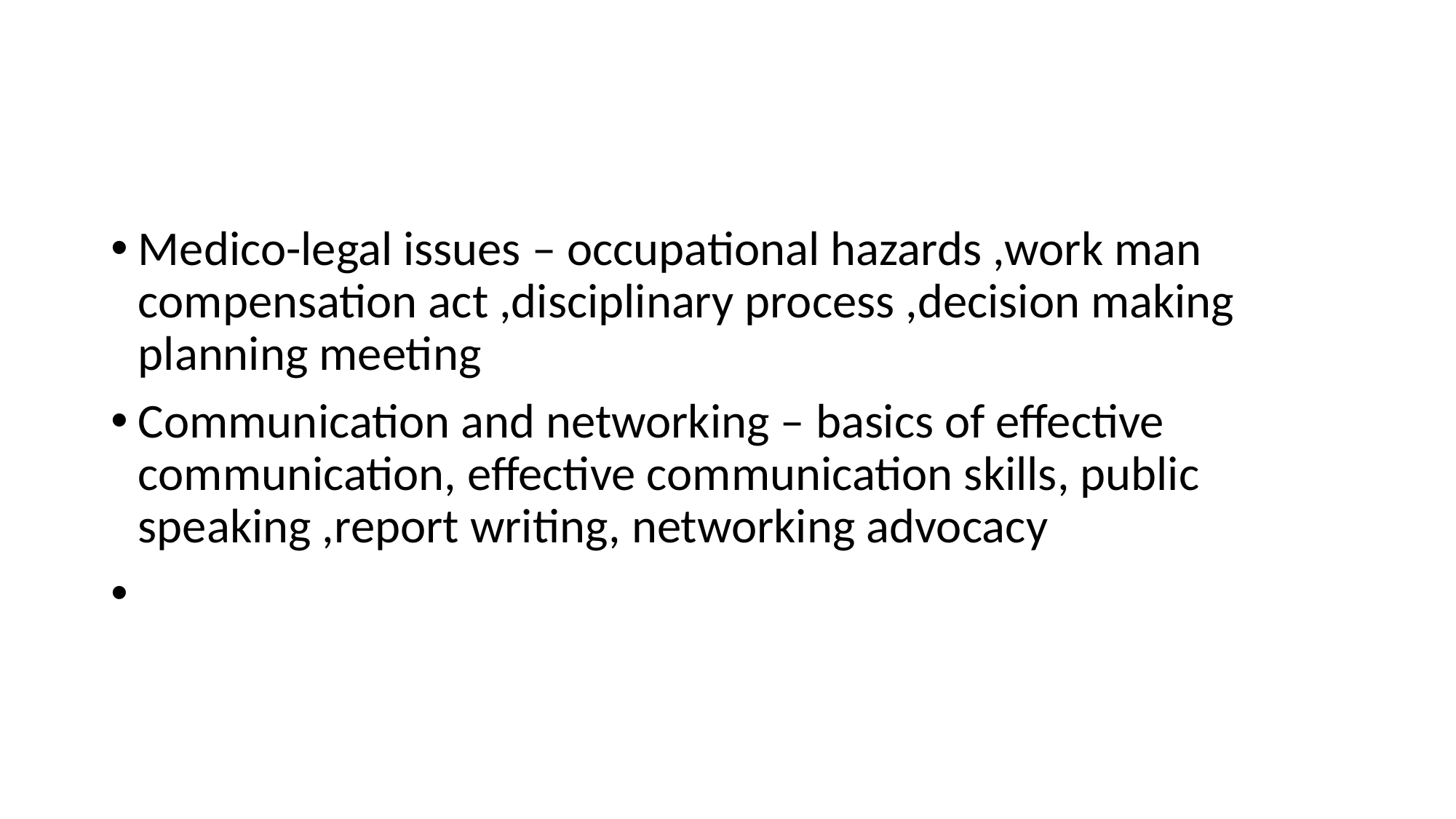

#
Medico-legal issues – occupational hazards ,work man compensation act ,disciplinary process ,decision making planning meeting
Communication and networking – basics of effective communication, effective communication skills, public speaking ,report writing, networking advocacy